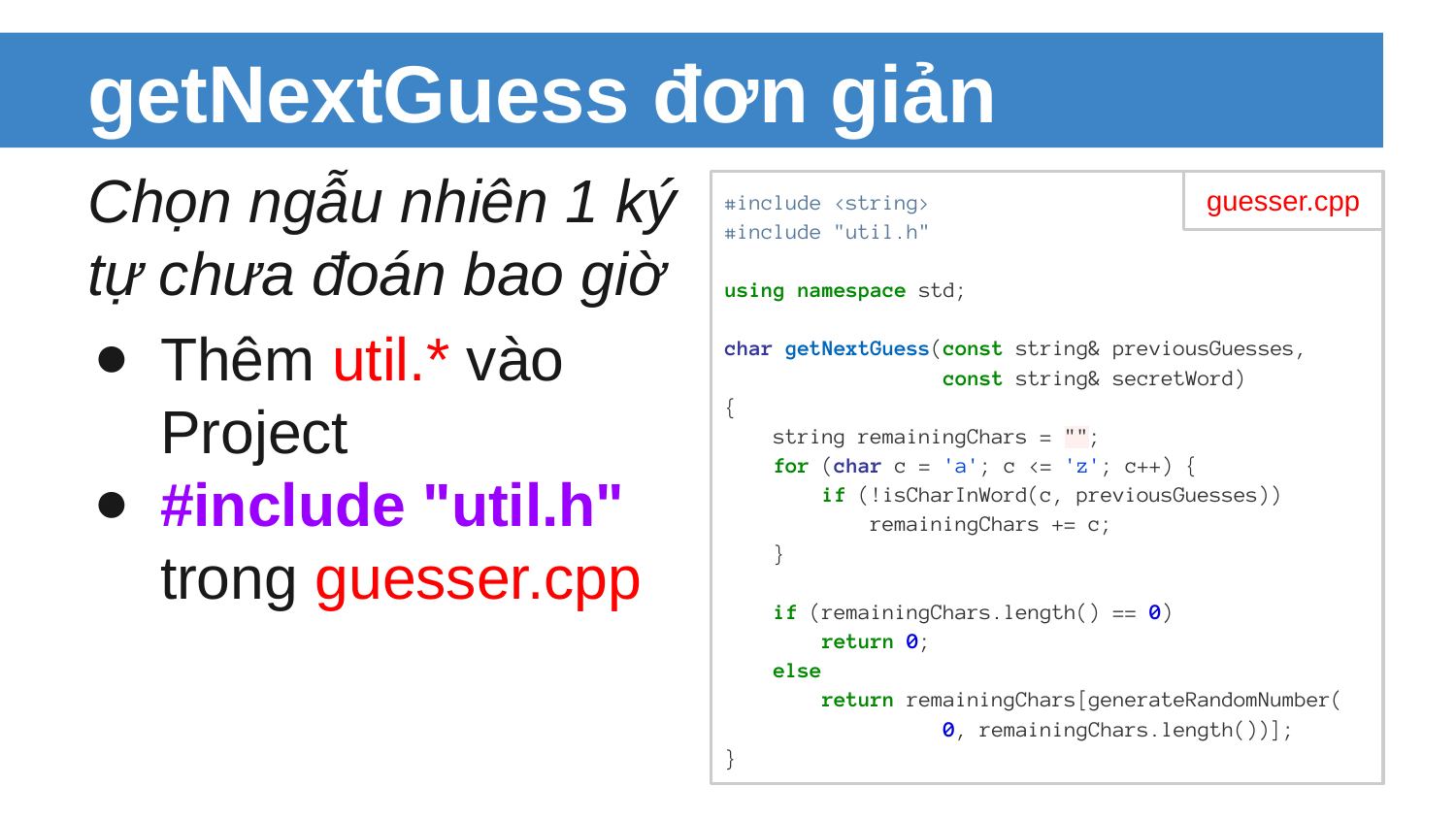

# getNextGuess đơn giản
Chọn ngẫu nhiên 1 ký
tự chưa đoán bao giờ
Thêm util.* vào
Project
#include "util.h"
trong guesser.cpp

#include <string>
#include "util.h"
using namespace std;

char getNextGuess(const string& previousGuesses,
                  const string& secretWord)
{
    string remainingChars = "";
    for (char c = 'a'; c <= 'z'; c++) {
        if (!isCharInWord(c, previousGuesses))
            remainingChars += c;
    }
    if (remainingChars.length() == 0)
        return 0;
    else
        return remainingChars[generateRandomNumber(
                  0, remainingChars.length())];
}
guesser.cpp